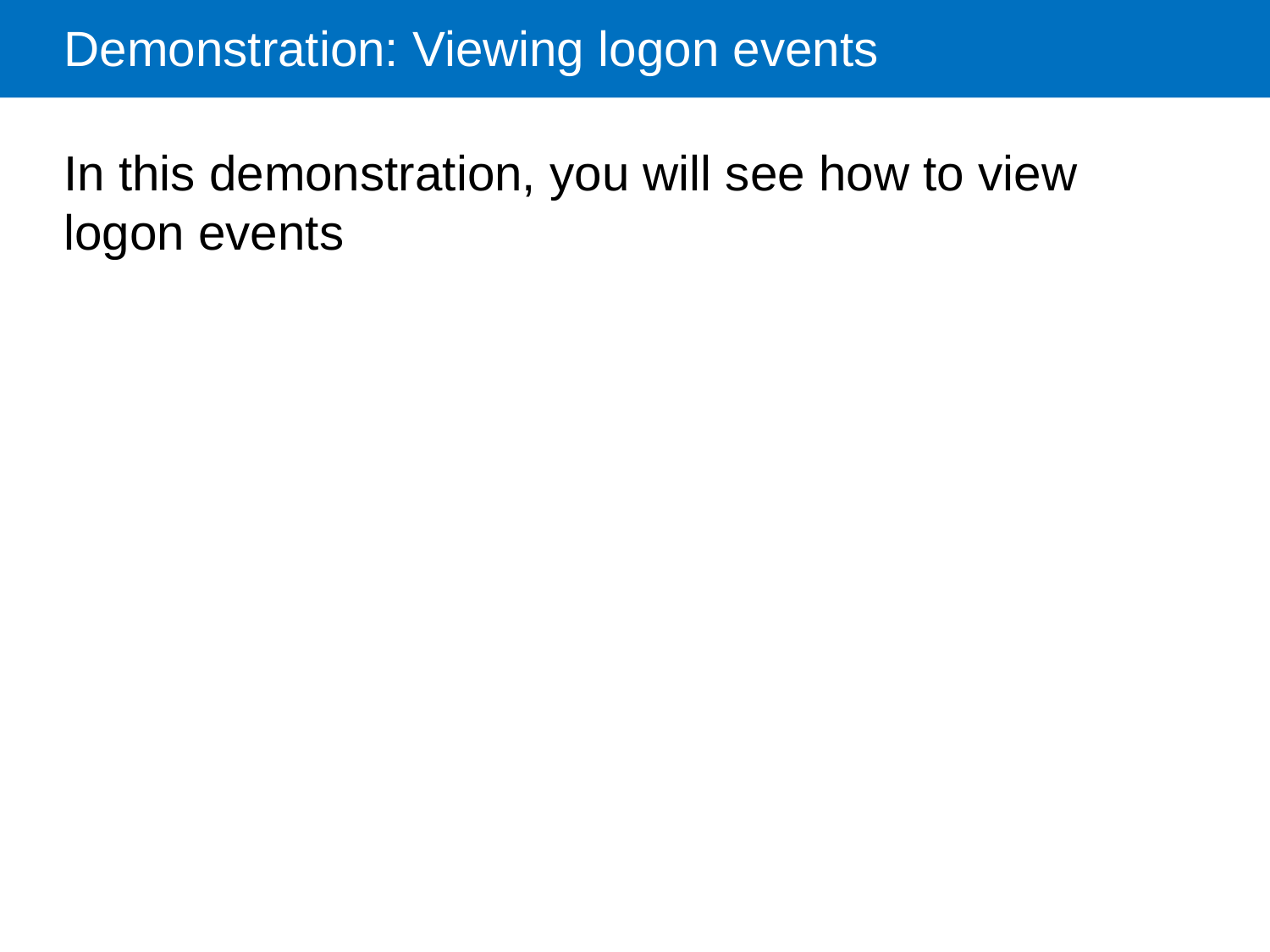

# Demonstration: Viewing logon events
In this demonstration, you will see how to view logon events